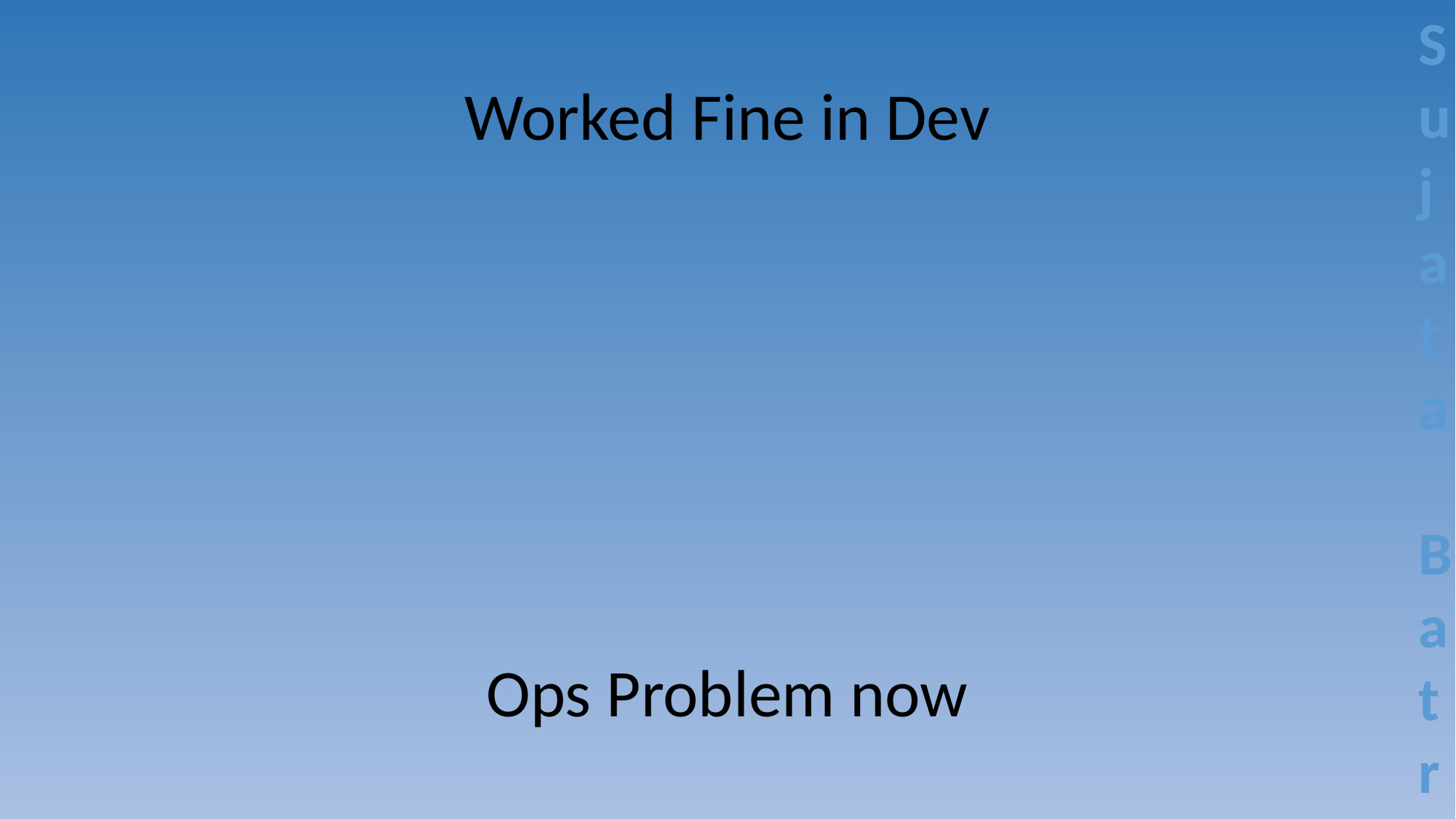

# Worked Fine in Dev Ops Problem now